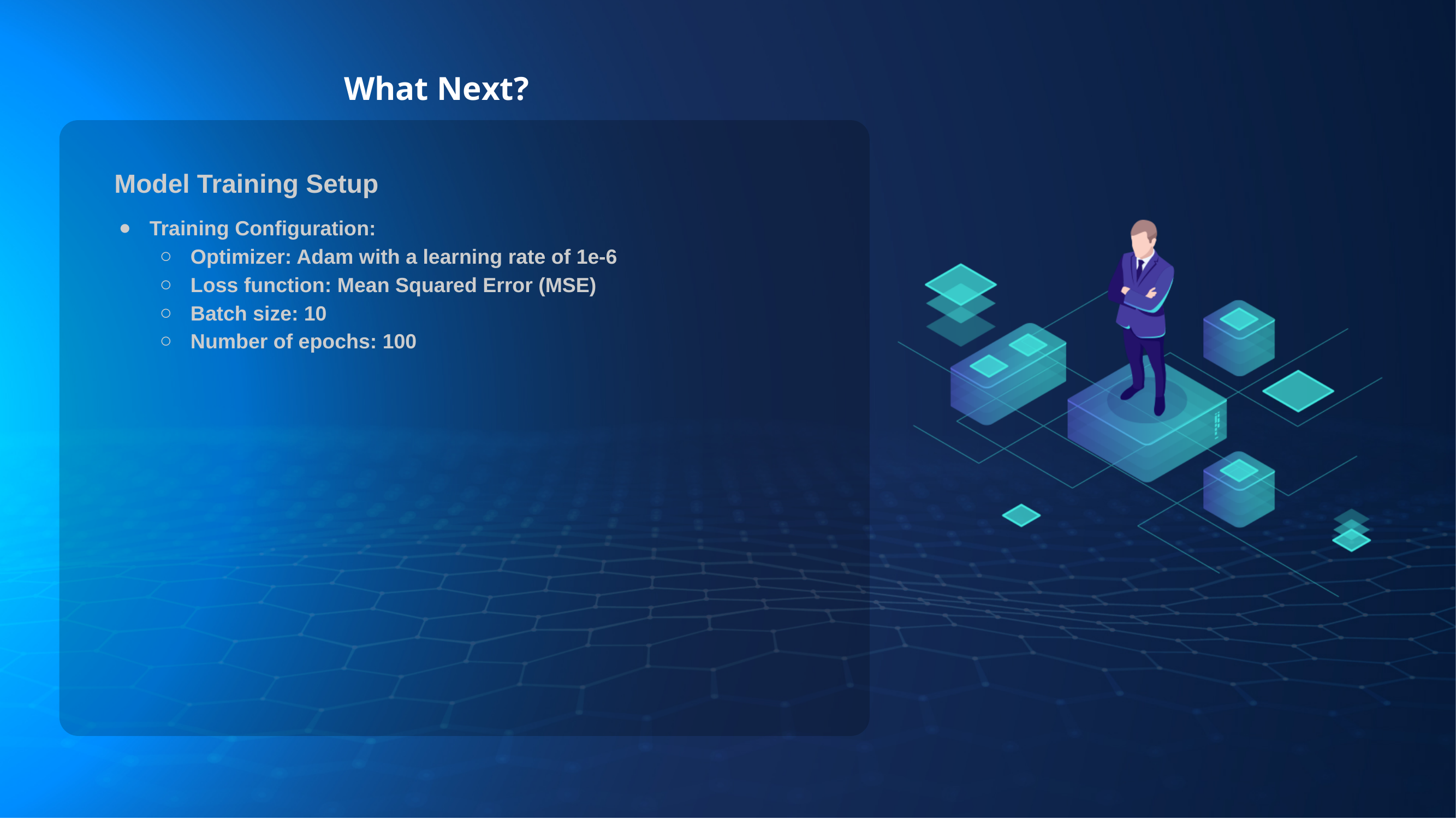

Model Training Setup
Training Configuration:
Optimizer: Adam with a learning rate of 1e-6
Loss function: Mean Squared Error (MSE)
Batch size: 10
Number of epochs: 100